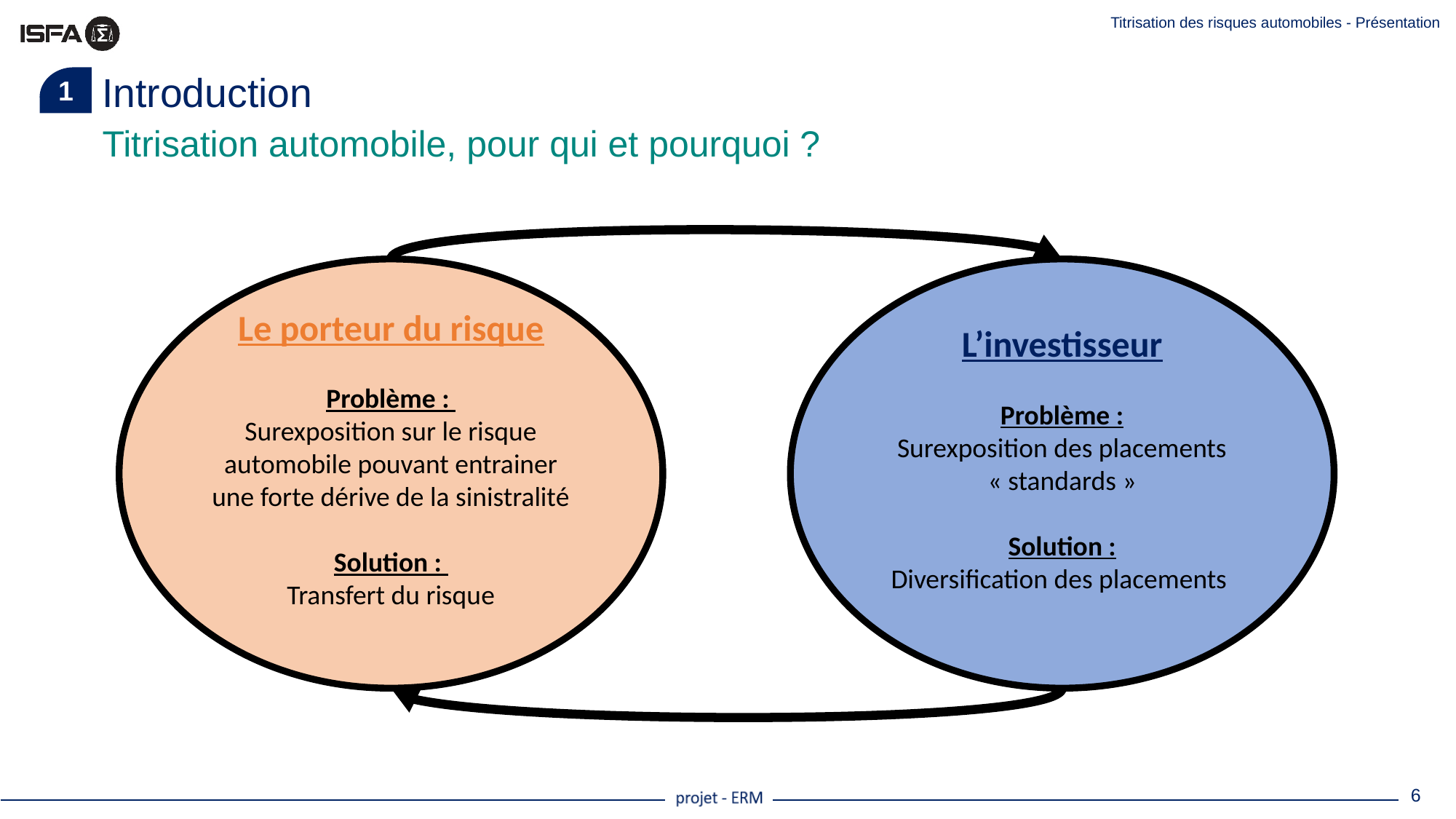

Titrisation des risques automobiles - Présentation
1
# Introduction
Titrisation automobile, pour qui et pourquoi ?
Le porteur du risque

Problème :
Surexposition sur le risque automobile pouvant entrainer une forte dérive de la sinistralité

Solution :
Transfert du risque

L’investisseur

Problème :
Surexposition des placements « standards »

Solution :
Diversification des placements

6